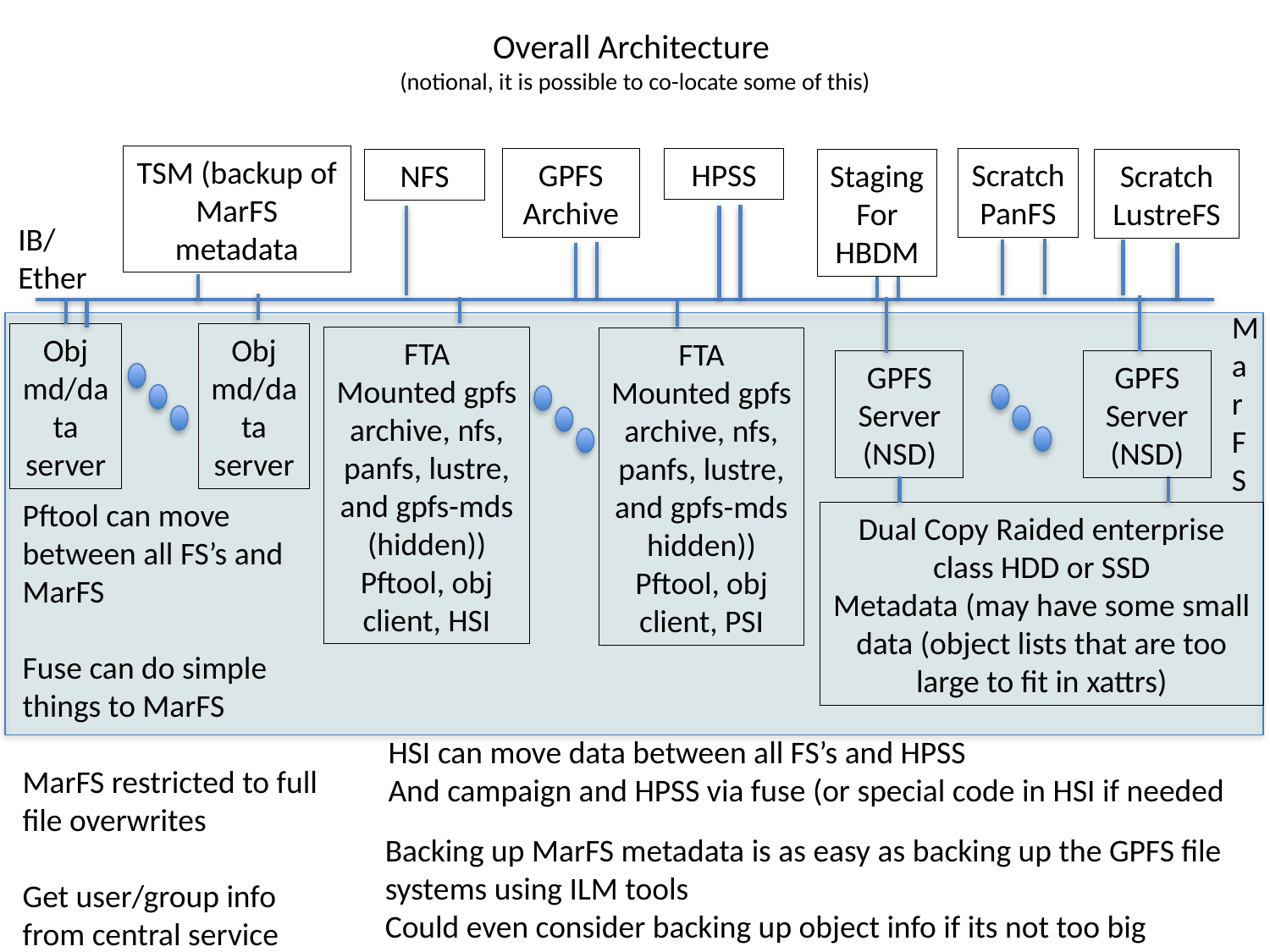

# Overall Architecture (notional, it is possible to co-locate some of this)
TSM (backup of MarFS metadata
GPFS Archive
HPSS
Scratch PanFS
NFS
Staging For HBDM
Scratch LustreFS
IB/Ether
MarFS

Obj md/data server
Obj md/data server
FTA
Mounted gpfs archive, nfs, panfs, lustre, and gpfs-mds (hidden))
Pftool, obj client, HSI
FTA
Mounted gpfs archive, nfs, panfs, lustre, and gpfs-mds hidden))
Pftool, obj client, PSI
GPFS Server (NSD)
GPFS Server (NSD)

Pftool can move between all FS’s and MarFS

Fuse can do simple things to MarFS

MarFS restricted to full file overwrites

Get user/group info from central service
Dual Copy Raided enterprise class HDD or SSD
Metadata (may have some small data (object lists that are too large to fit in xattrs)
HSI can move data between all FS’s and HPSS
And campaign and HPSS via fuse (or special code in HSI if needed
Backing up MarFS metadata is as easy as backing up the GPFS file systems using ILM tools
Could even consider backing up object info if its not too big